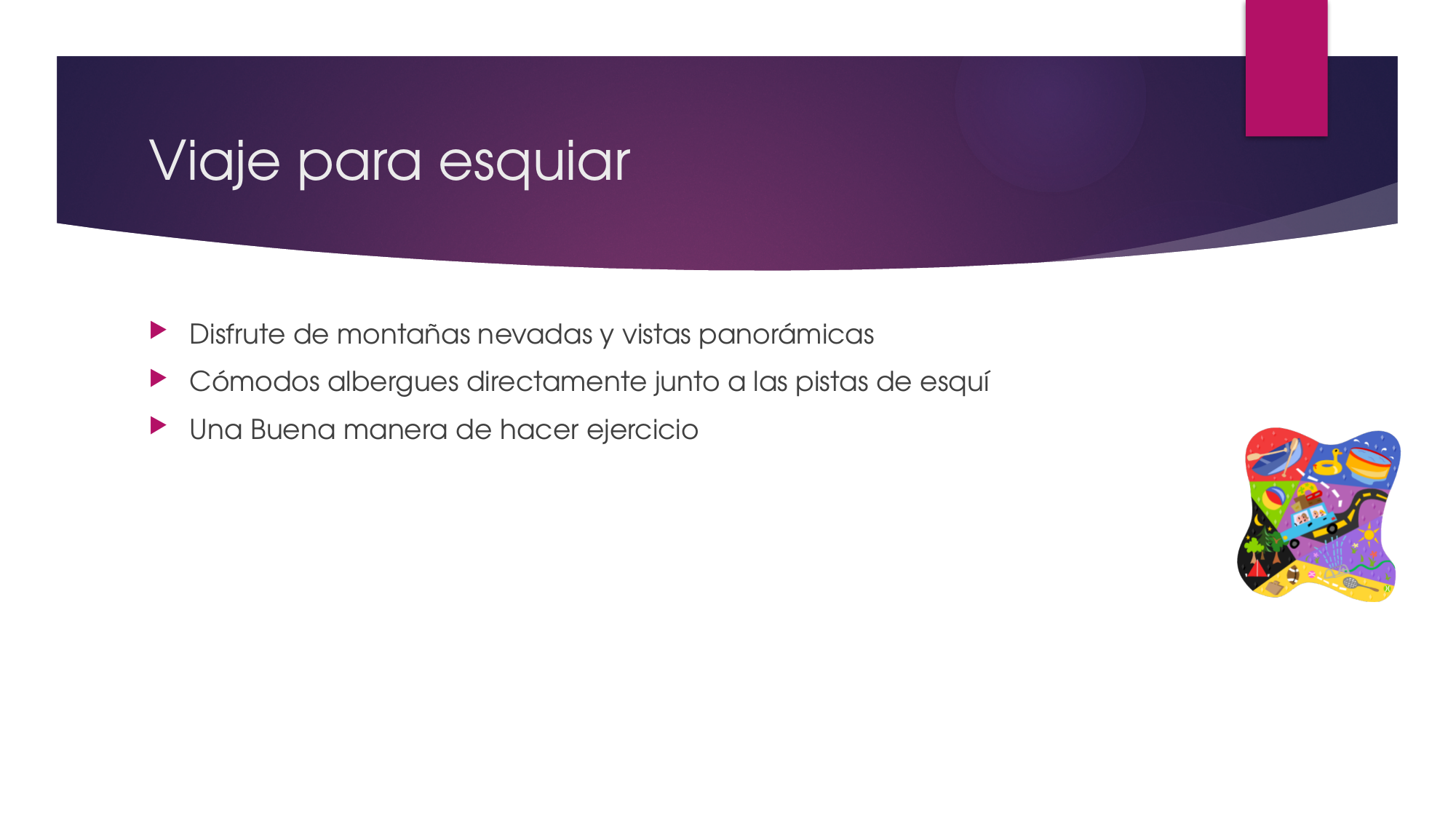

# Viaje para esquiar
Disfrute de montañas nevadas y vistas panorámicas
Cómodos albergues directamente junto a las pistas de esquí
Una Buena manera de hacer ejercicio